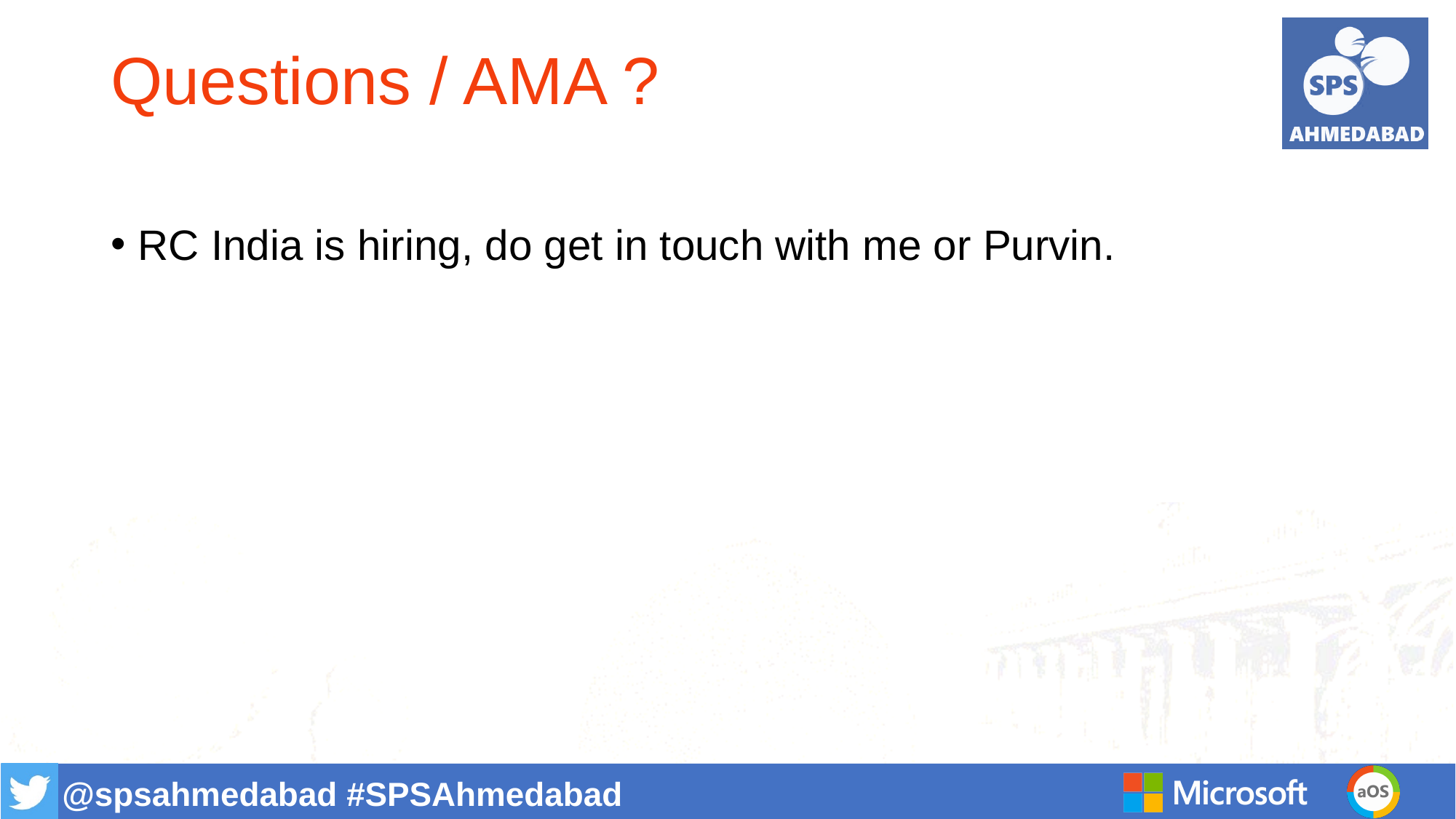

# Questions / AMA ?
RC India is hiring, do get in touch with me or Purvin.